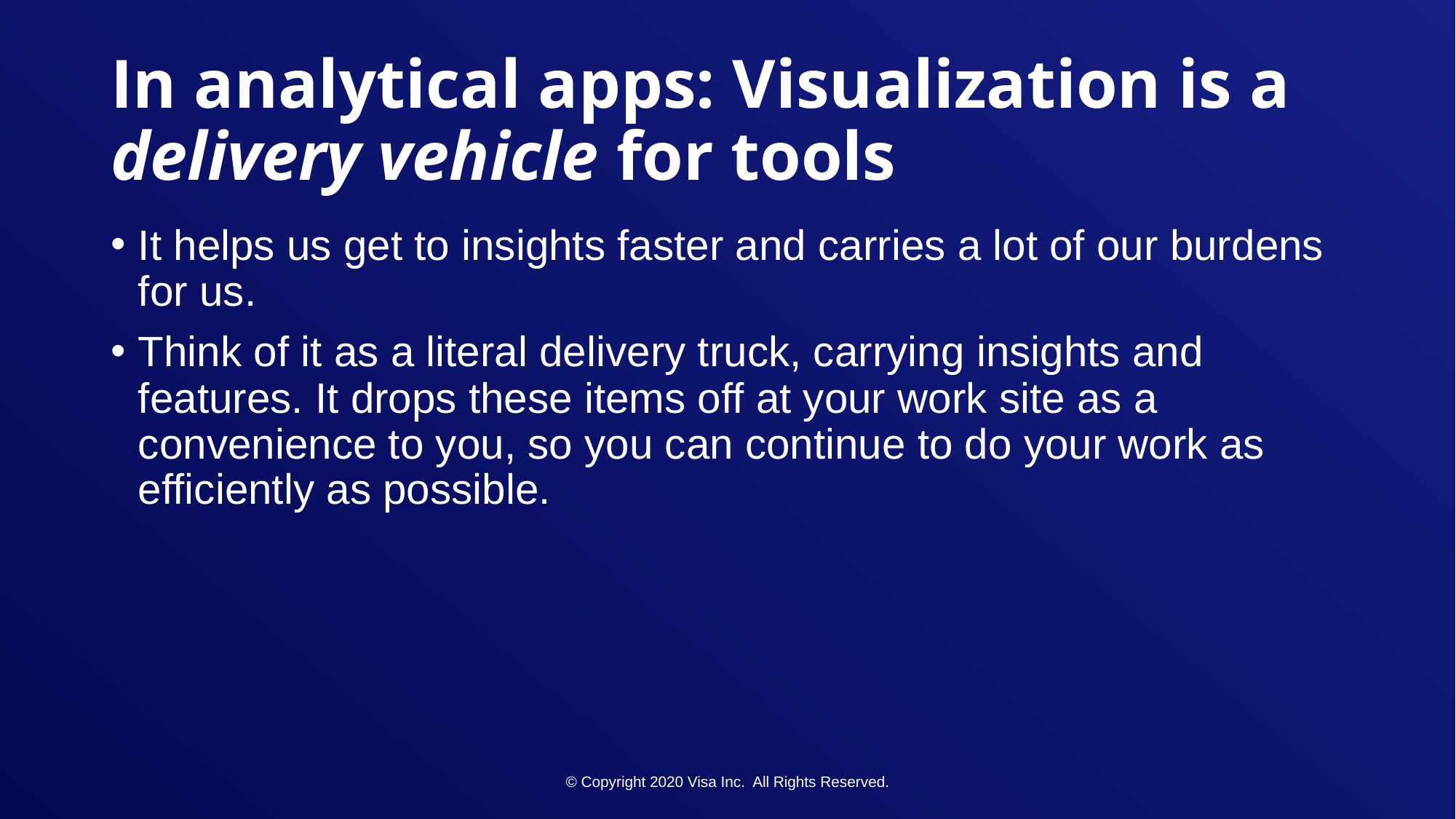

# In analytical apps: Visualization is a delivery vehicle for tools
It helps us get to insights faster and carries a lot of our burdens for us.
Think of it as a literal delivery truck, carrying insights and features. It drops these items off at your work site as a convenience to you, so you can continue to do your work as efficiently as possible.
© Copyright 2020 Visa Inc.  All Rights Reserved.